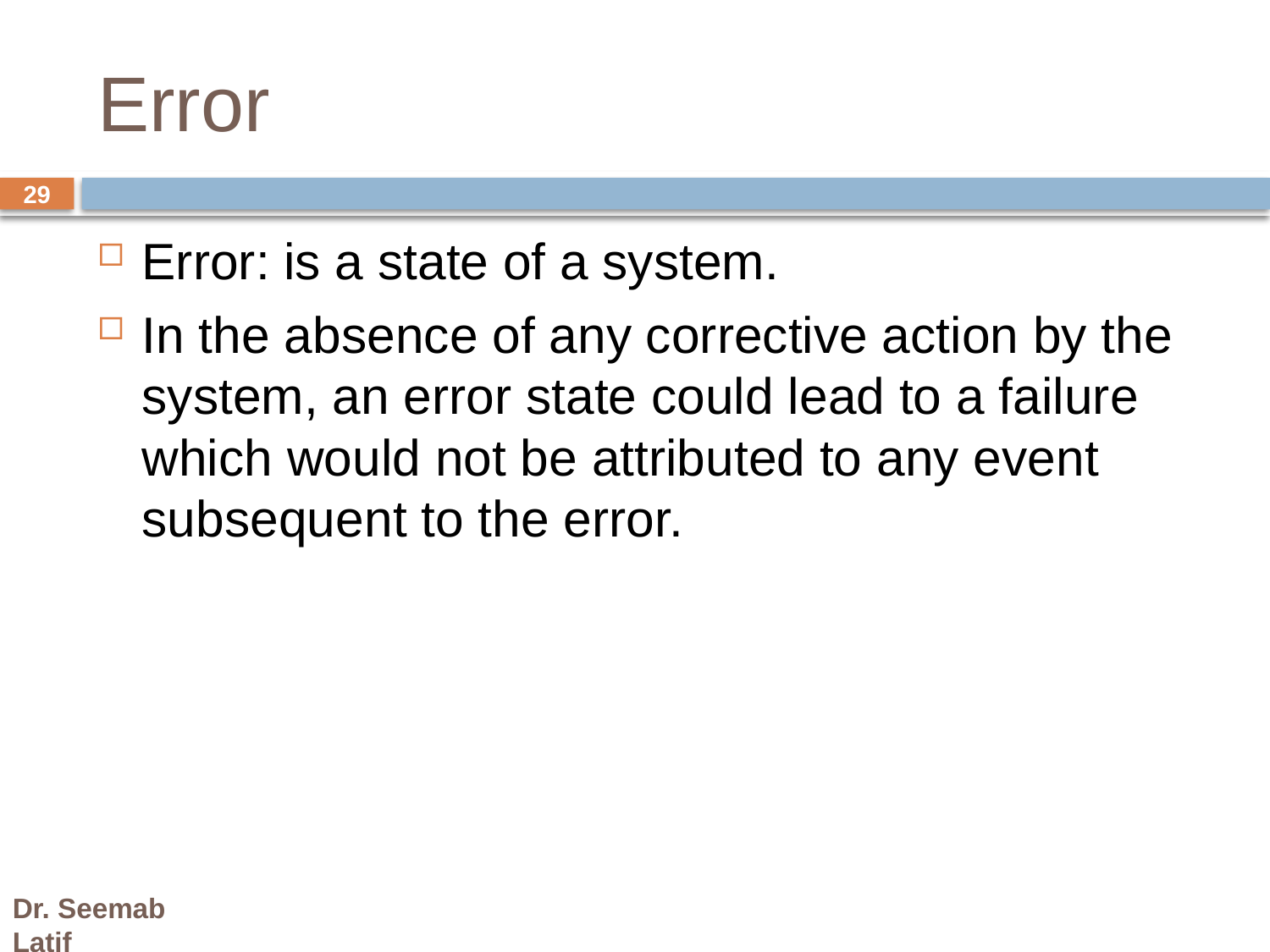

# Error
29
Error: is a state of a system.
In the absence of any corrective action by the system, an error state could lead to a failure which would not be attributed to any event subsequent to the error.

Dr. Seemab Latif